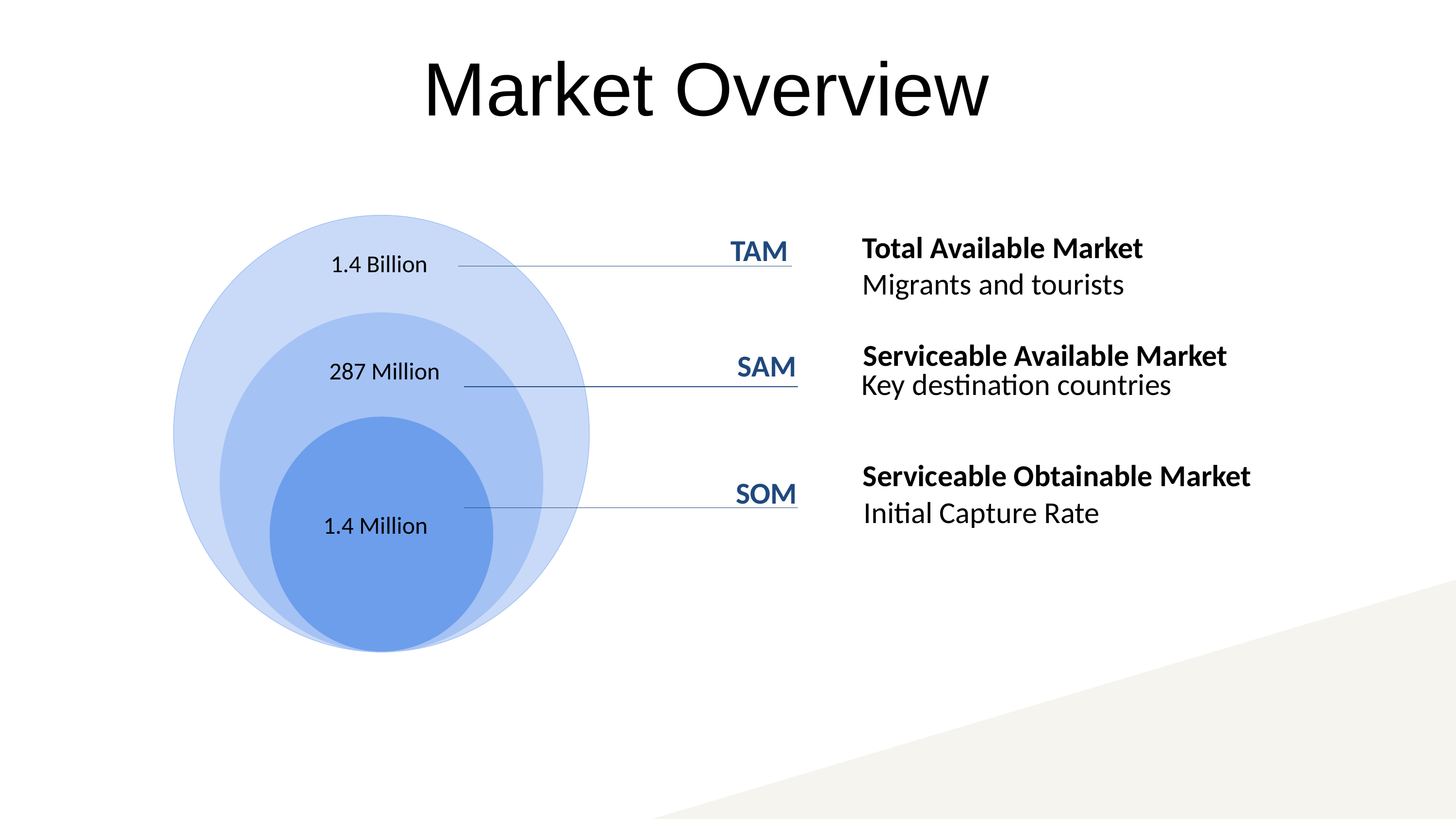

Market Overview

TAM
Total Available Market
Migrants and tourists

Serviceable Available Market
SAM
Key destination countries

Serviceable Obtainable Market
SOM
Initial Capture Rate
1.4 Billion
287 Million
1.4 Million